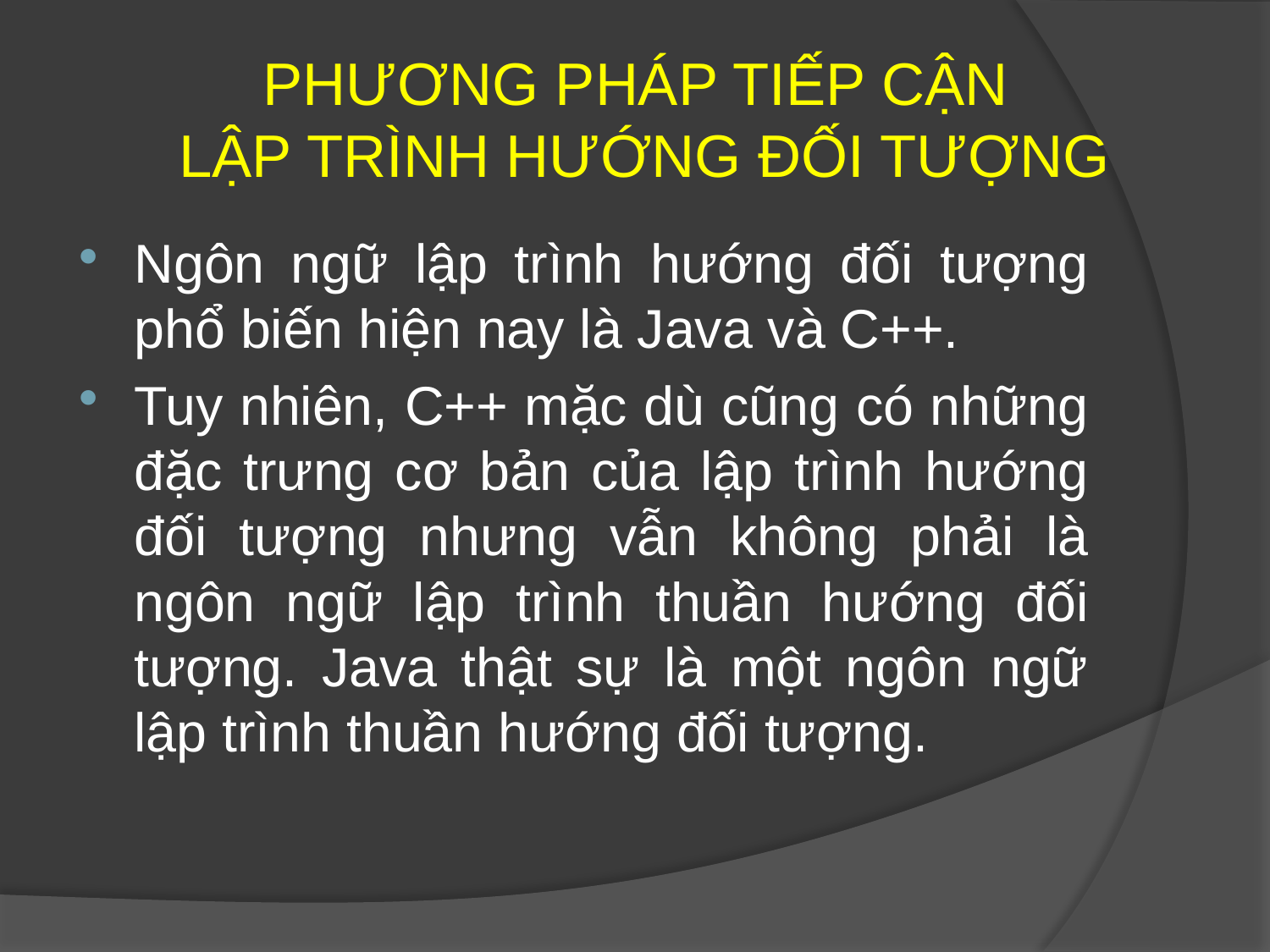

# PHƯƠNG PHÁP TIẾP CẬN LẬP TRÌNH HƯỚNG ĐỐI TƯỢNG
Ngôn ngữ lập trình hướng đối tượng phổ biến hiện nay là Java và C++.
Tuy nhiên, C++ mặc dù cũng có những đặc trưng cơ bản của lập trình hướng đối tượng nhưng vẫn không phải là ngôn ngữ lập trình thuần hướng đối tượng. Java thật sự là một ngôn ngữ lập trình thuần hướng đối tượng.